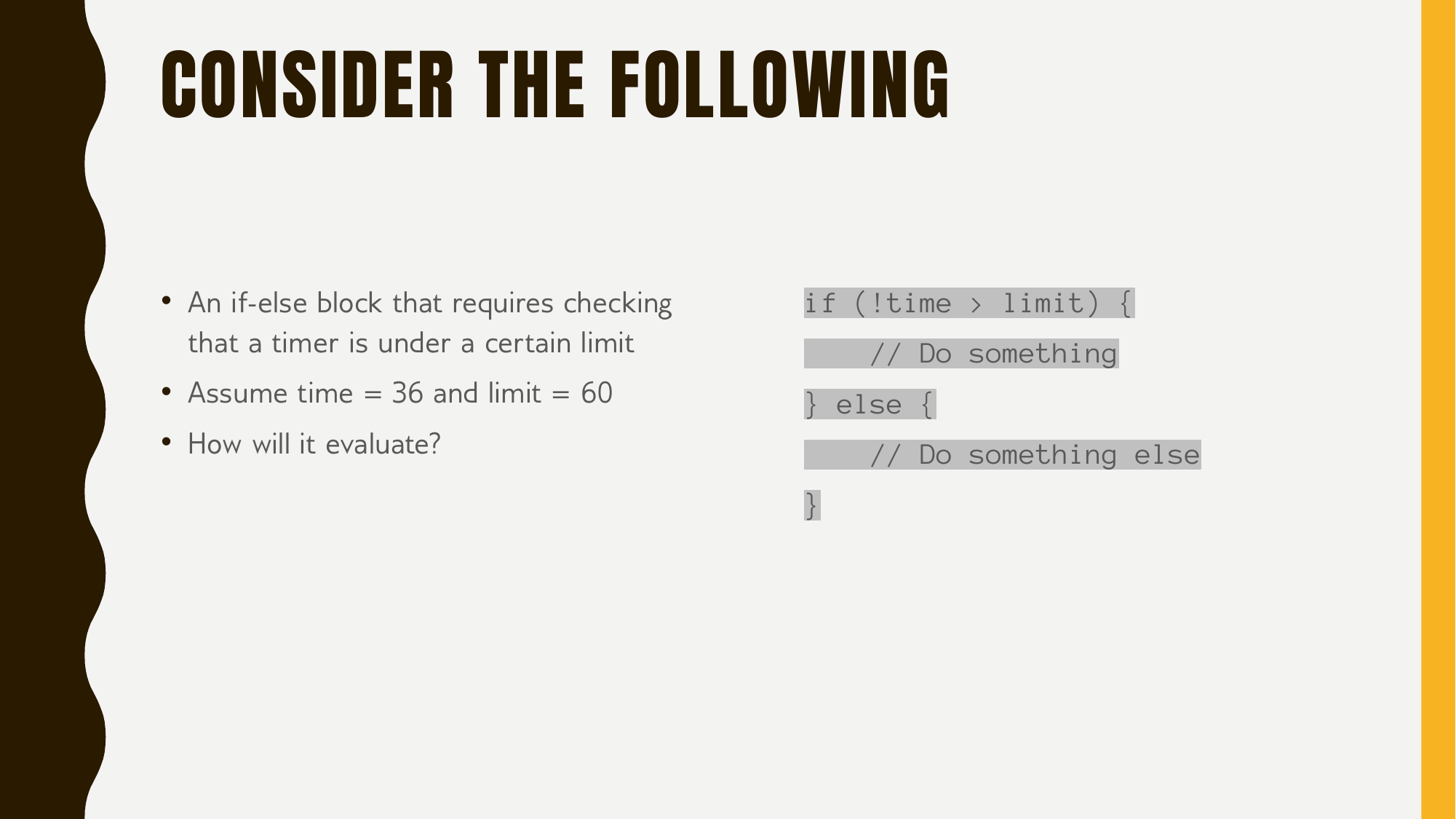

# Consider the Following
An if-else block that requires checking that a timer is under a certain limit
Assume time = 36 and limit = 60
How will it evaluate?
if (!time > limit) {
    // Do something
} else {
    // Do something else
}